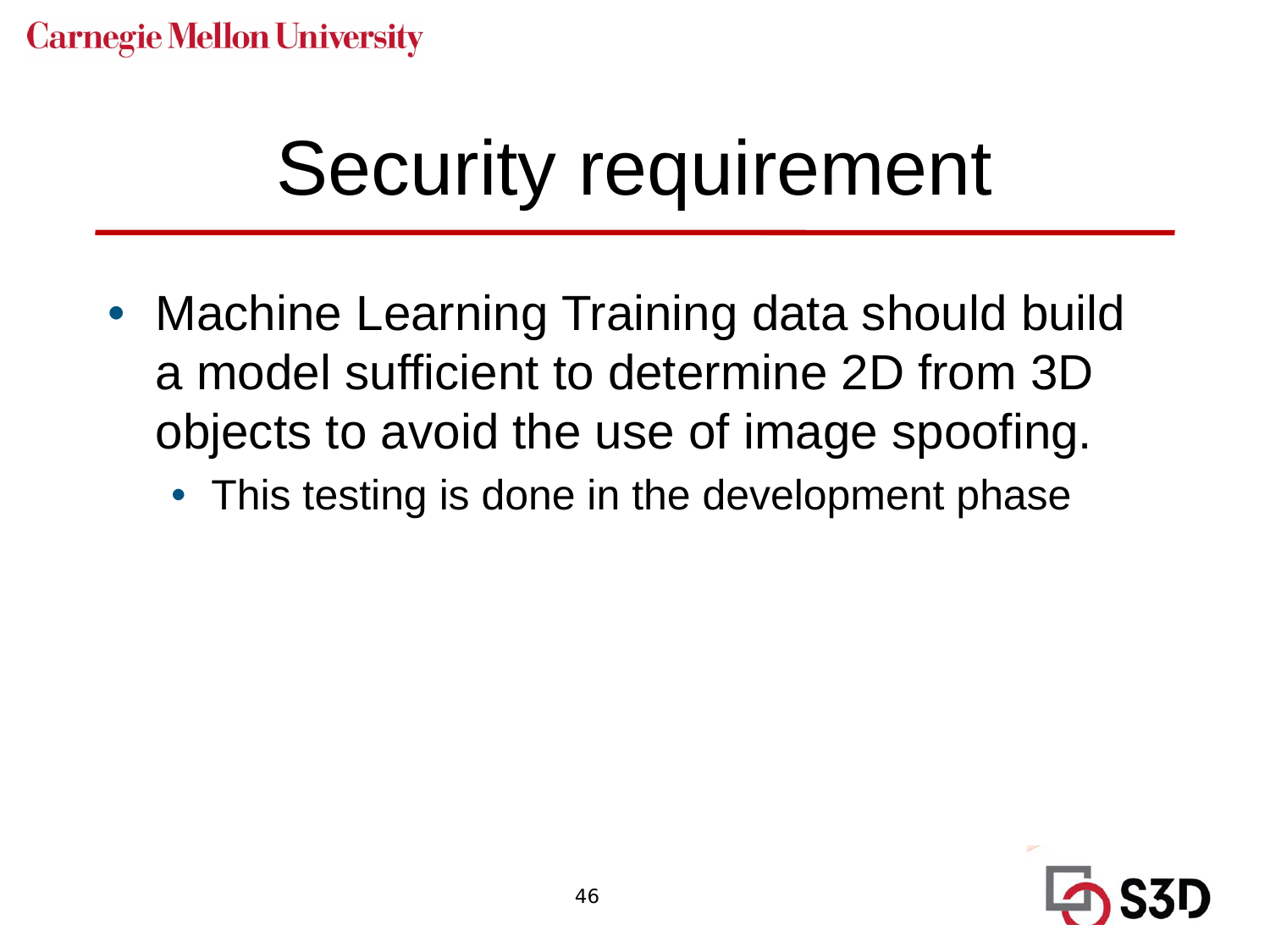

# Security requirement
Machine Learning Training data should build a model sufficient to determine 2D from 3D objects to avoid the use of image spoofing.
This testing is done in the development phase